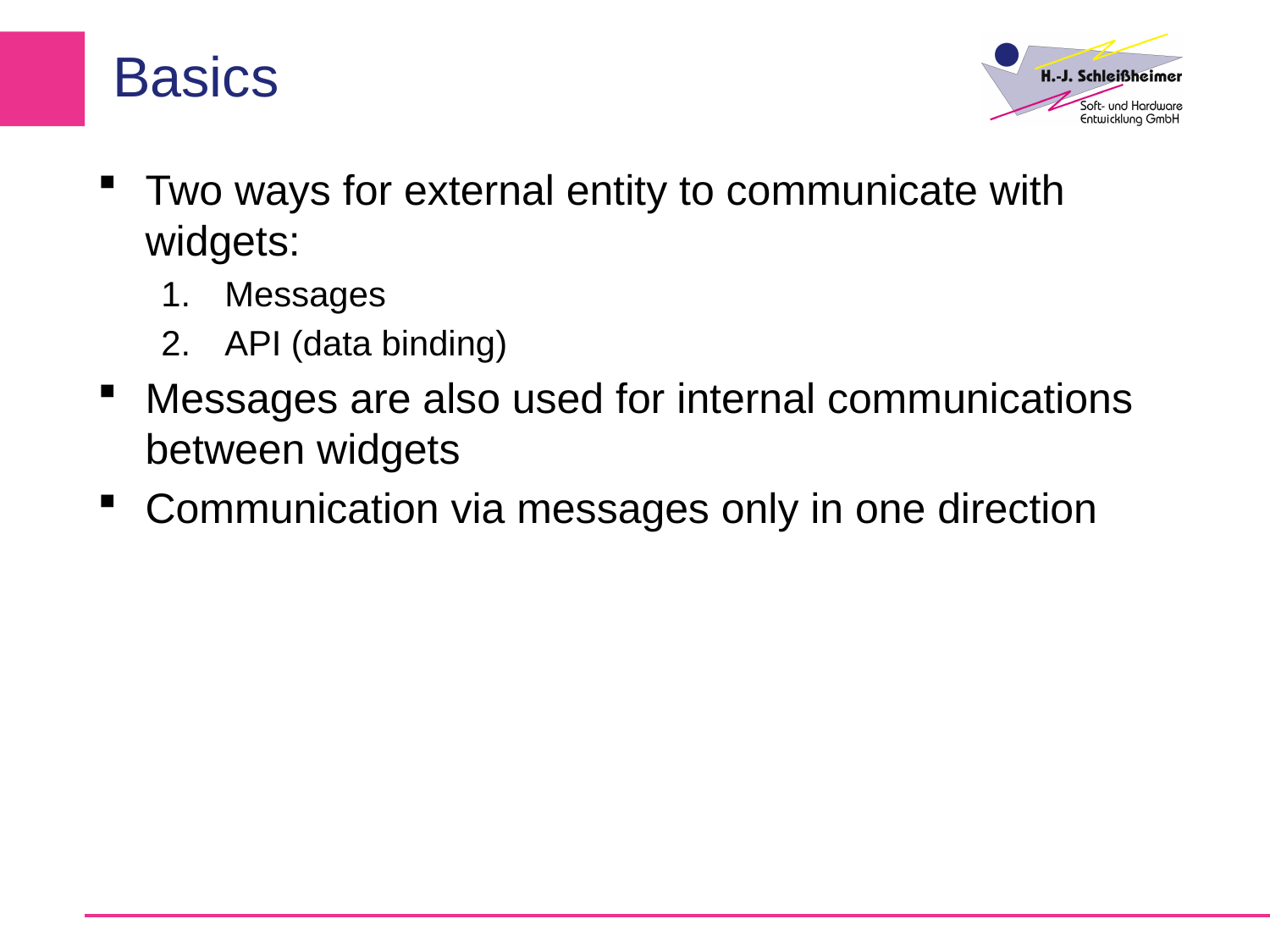

# Basics
Two ways for external entity to communicate with widgets:
Messages
API (data binding)
Messages are also used for internal communications between widgets
Communication via messages only in one direction